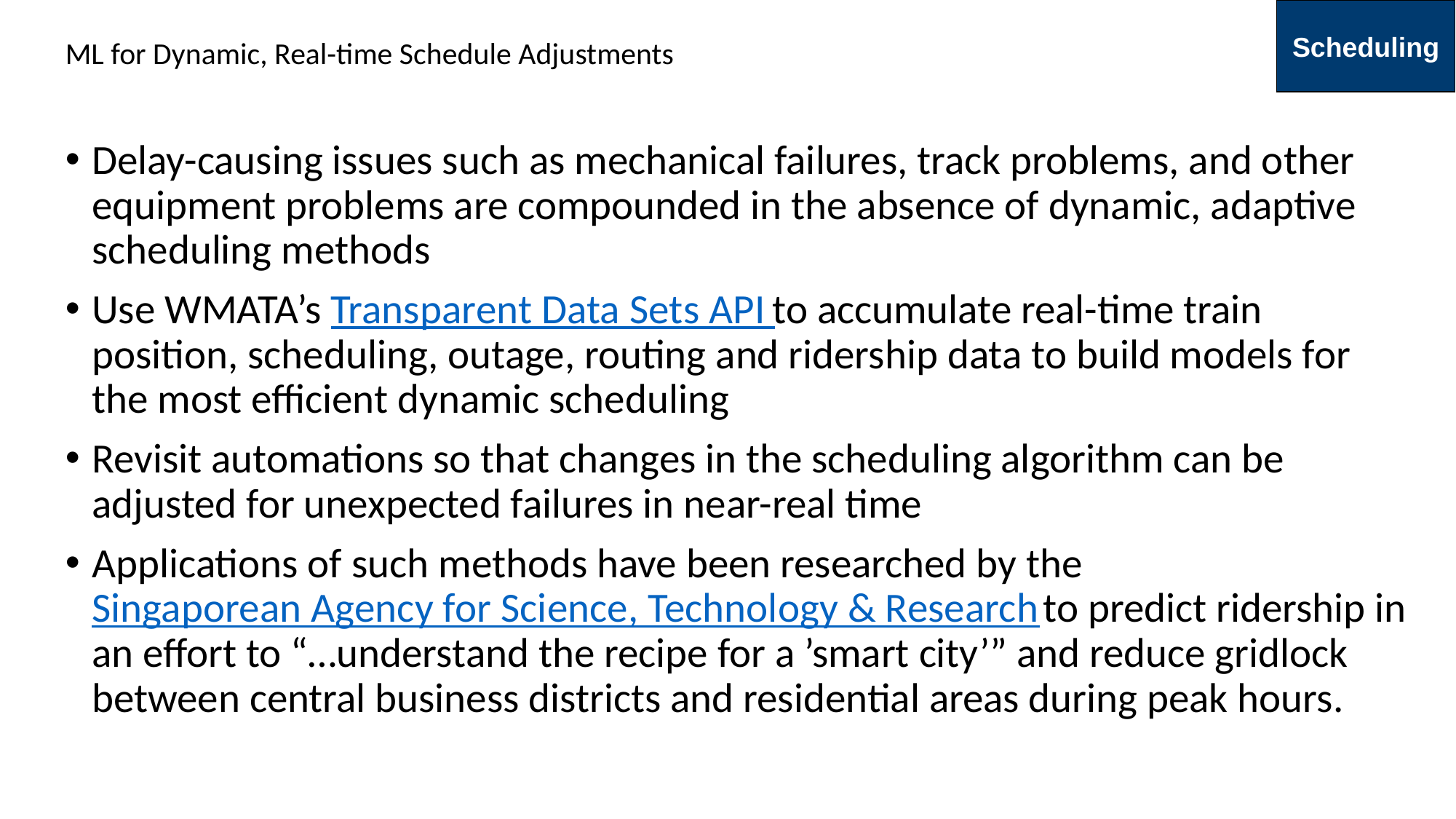

Scheduling
ML for Dynamic, Real-time Schedule Adjustments
Delay-causing issues such as mechanical failures, track problems, and other equipment problems are compounded in the absence of dynamic, adaptive scheduling methods
Use WMATA’s Transparent Data Sets API to accumulate real-time train position, scheduling, outage, routing and ridership data to build models for the most efficient dynamic scheduling
Revisit automations so that changes in the scheduling algorithm can be adjusted for unexpected failures in near-real time
Applications of such methods have been researched by the Singaporean Agency for Science, Technology & Research to predict ridership in an effort to “…understand the recipe for a ’smart city’” and reduce gridlock between central business districts and residential areas during peak hours.